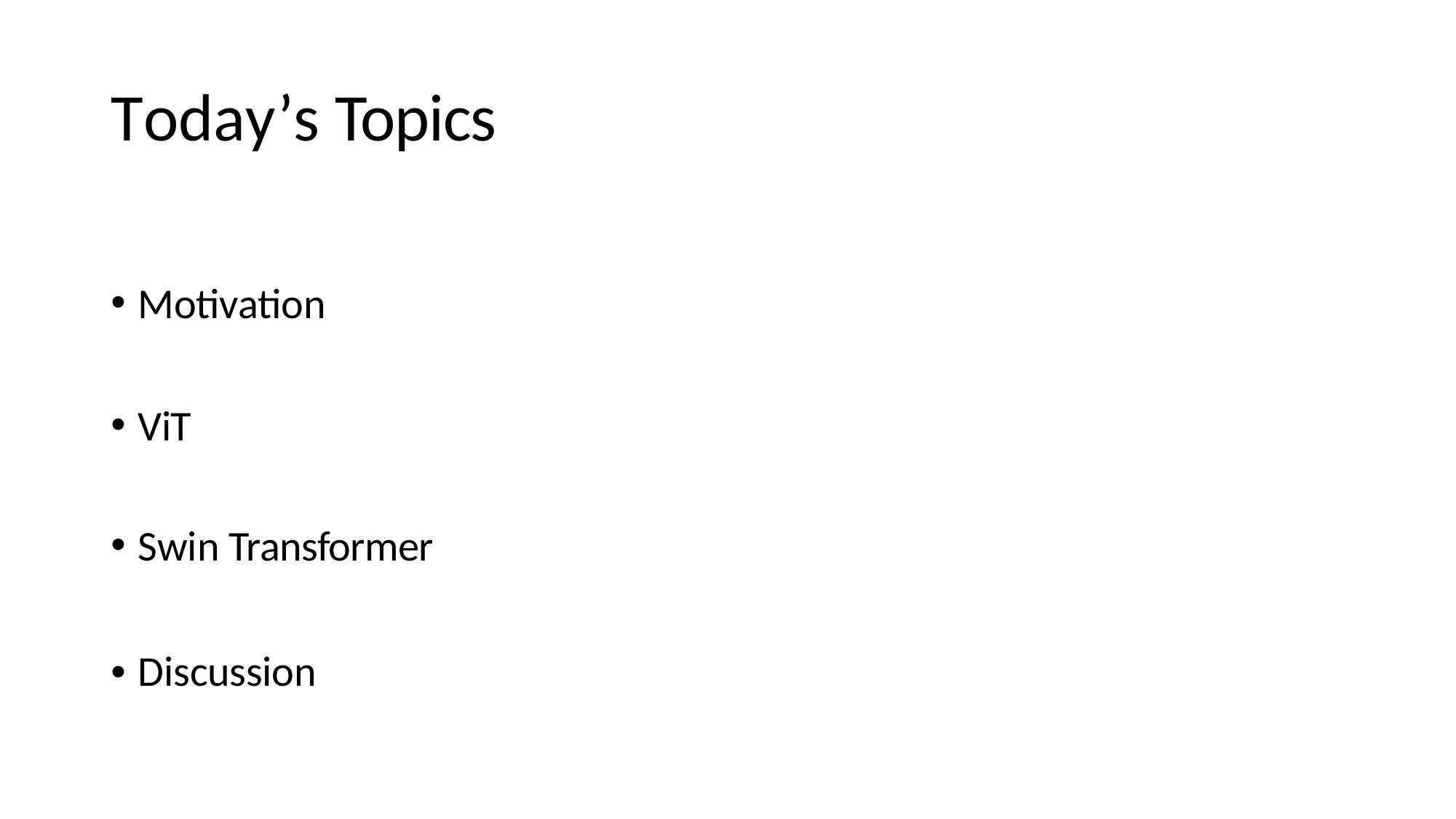

# Today’s Topics
Motivation

ViT

Swin Transformer
• Discussion